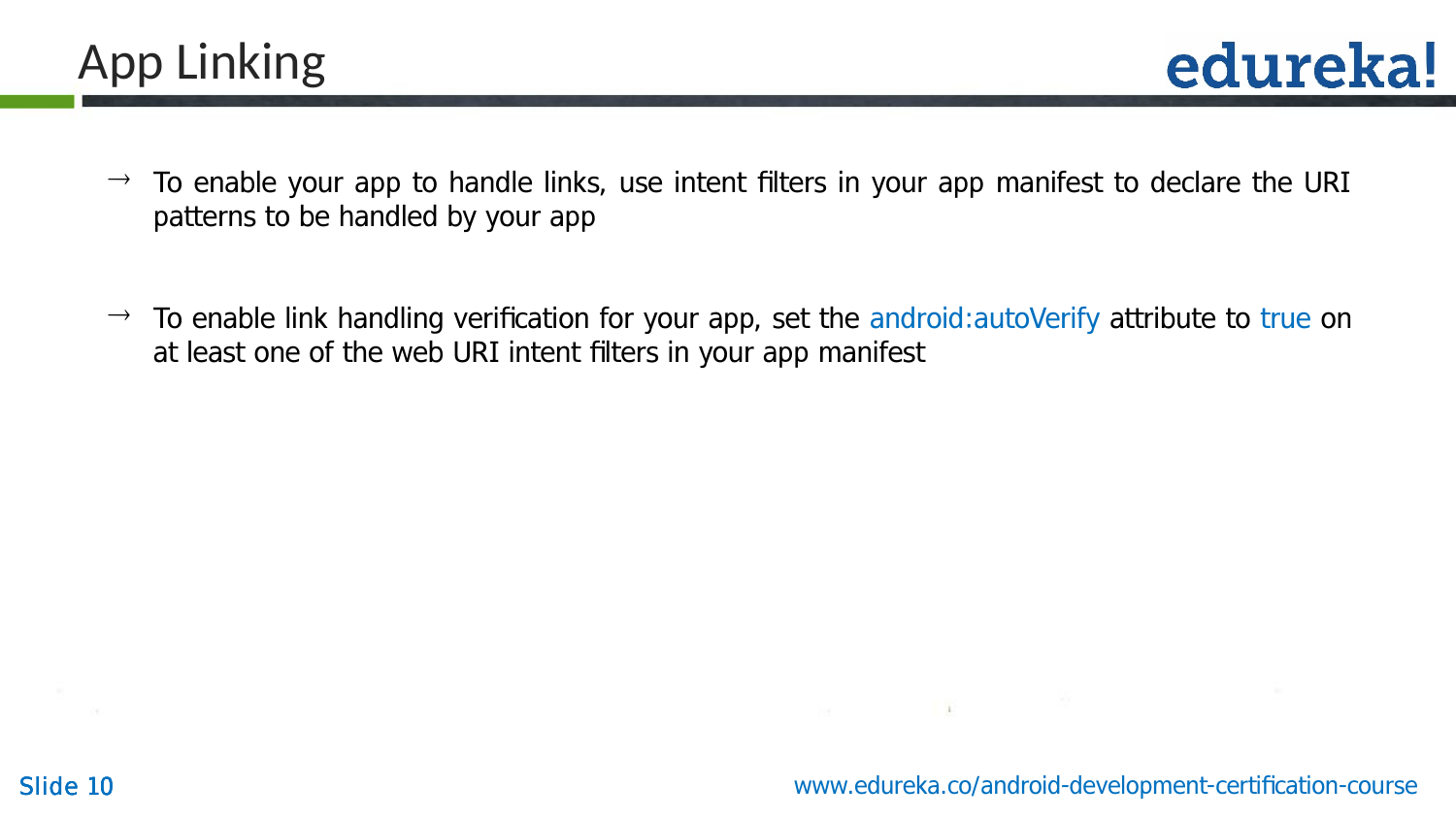

App Linking
To enable your app to handle links, use intent filters in your app manifest to declare the URI patterns to be handled by your app

To enable link handling verification for your app, set the android:autoVerify attribute to true on at least one of the web URI intent filters in your app manifest